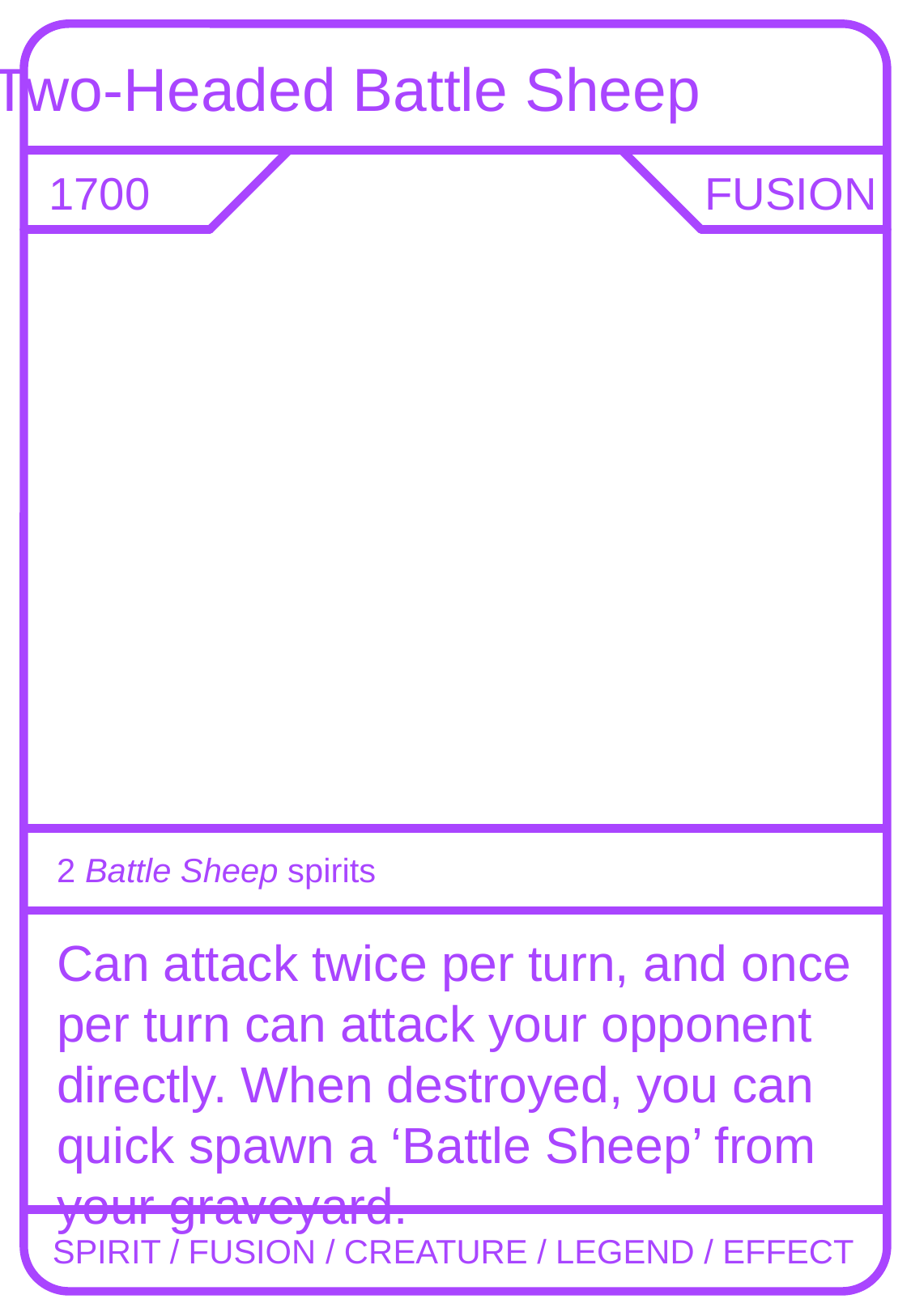

Two-Headed Battle Sheep
1700
FUSION
2 Battle Sheep spirits
Can attack twice per turn, and once per turn can attack your opponent directly. When destroyed, you can quick spawn a ‘Battle Sheep’ from your graveyard.
SPIRIT / FUSION / CREATURE / LEGEND / EFFECT